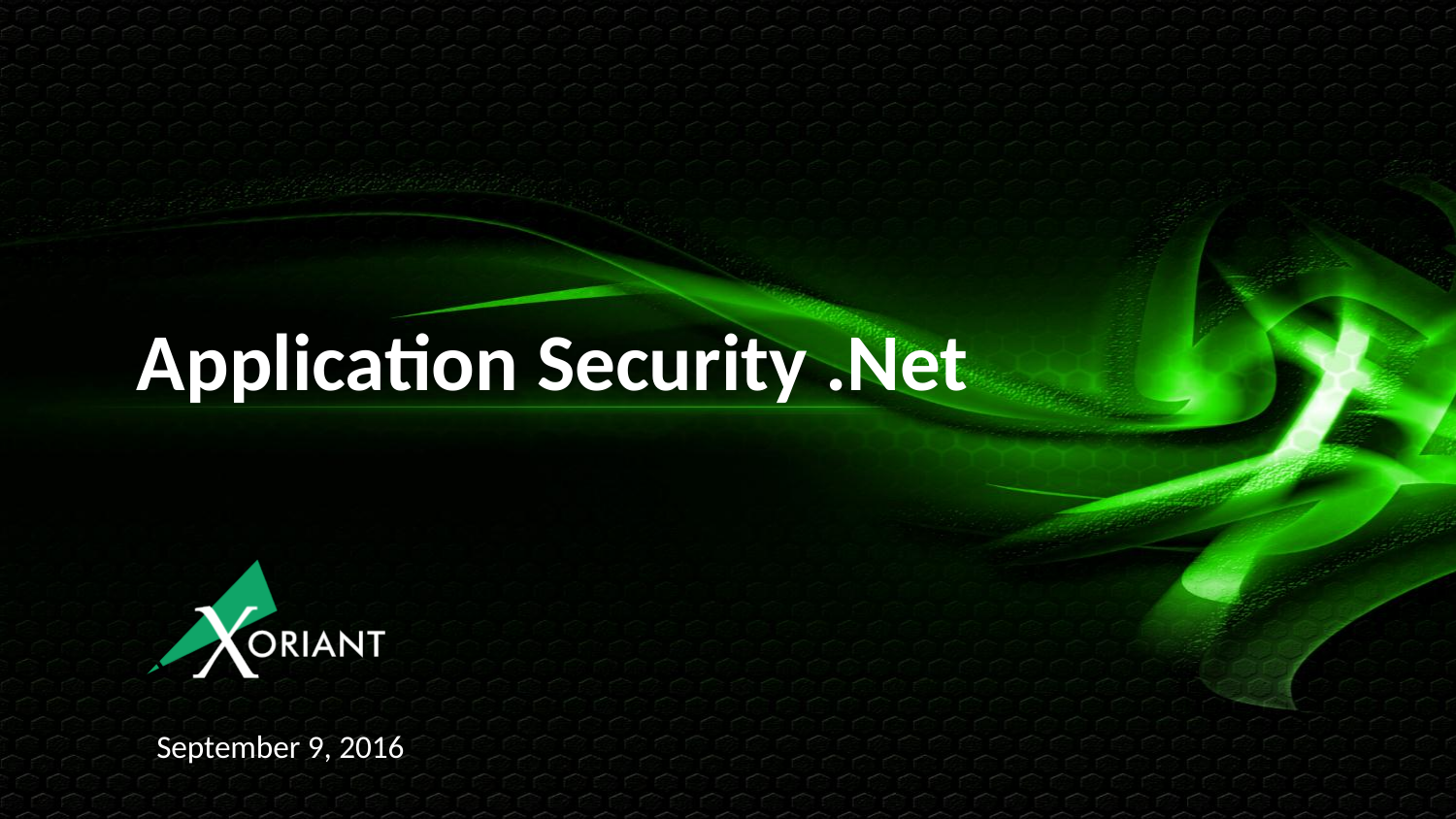

# Application Security .Net

September 9, 2016